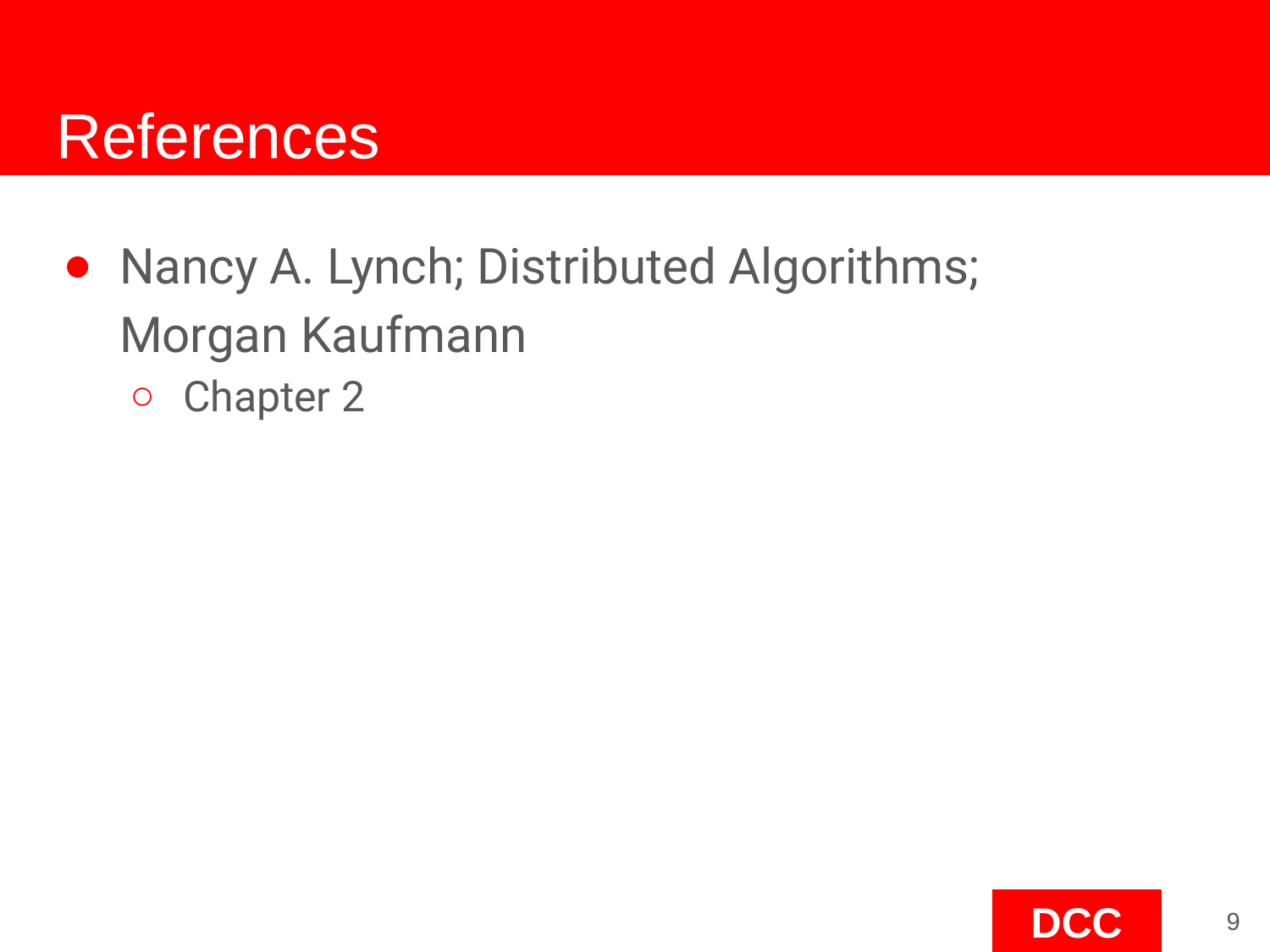

# References
Nancy A. Lynch; Distributed Algorithms;
Morgan Kaufmann
Chapter 2
9